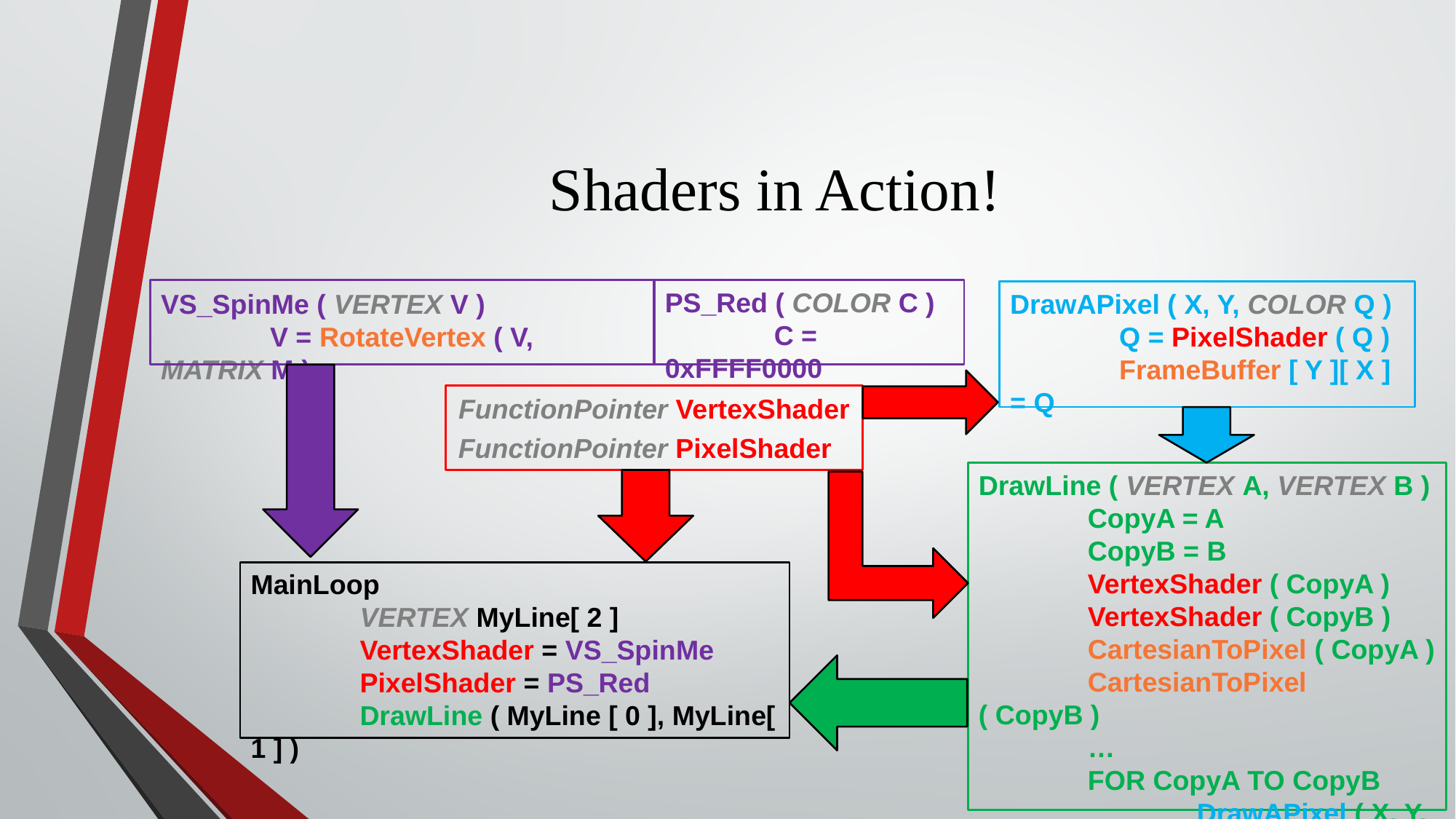

# Shaders in Action!

PS_Red ( COLOR C )
	C = 0xFFFF0000
VS_SpinMe ( VERTEX V )
	V = RotateVertex ( V, MATRIX M )

DrawAPixel ( X, Y, COLOR Q )
	Q = PixelShader ( Q )
	FrameBuffer [ Y ][ X ] = Q

FunctionPointer VertexShader
FunctionPointer PixelShader

DrawLine ( VERTEX A, VERTEX B )
	CopyA = A
	CopyB = B
	VertexShader ( CopyA )
	VertexShader ( CopyB )
	CartesianToPixel ( CopyA )
	CartesianToPixel ( CopyB )
	…
	FOR CopyA TO CopyB
		DrawAPixel ( X, Y, Q )

MainLoop
	VERTEX MyLine[ 2 ]
	VertexShader = VS_SpinMe
	PixelShader = PS_Red
	DrawLine ( MyLine [ 0 ], MyLine[ 1 ] )